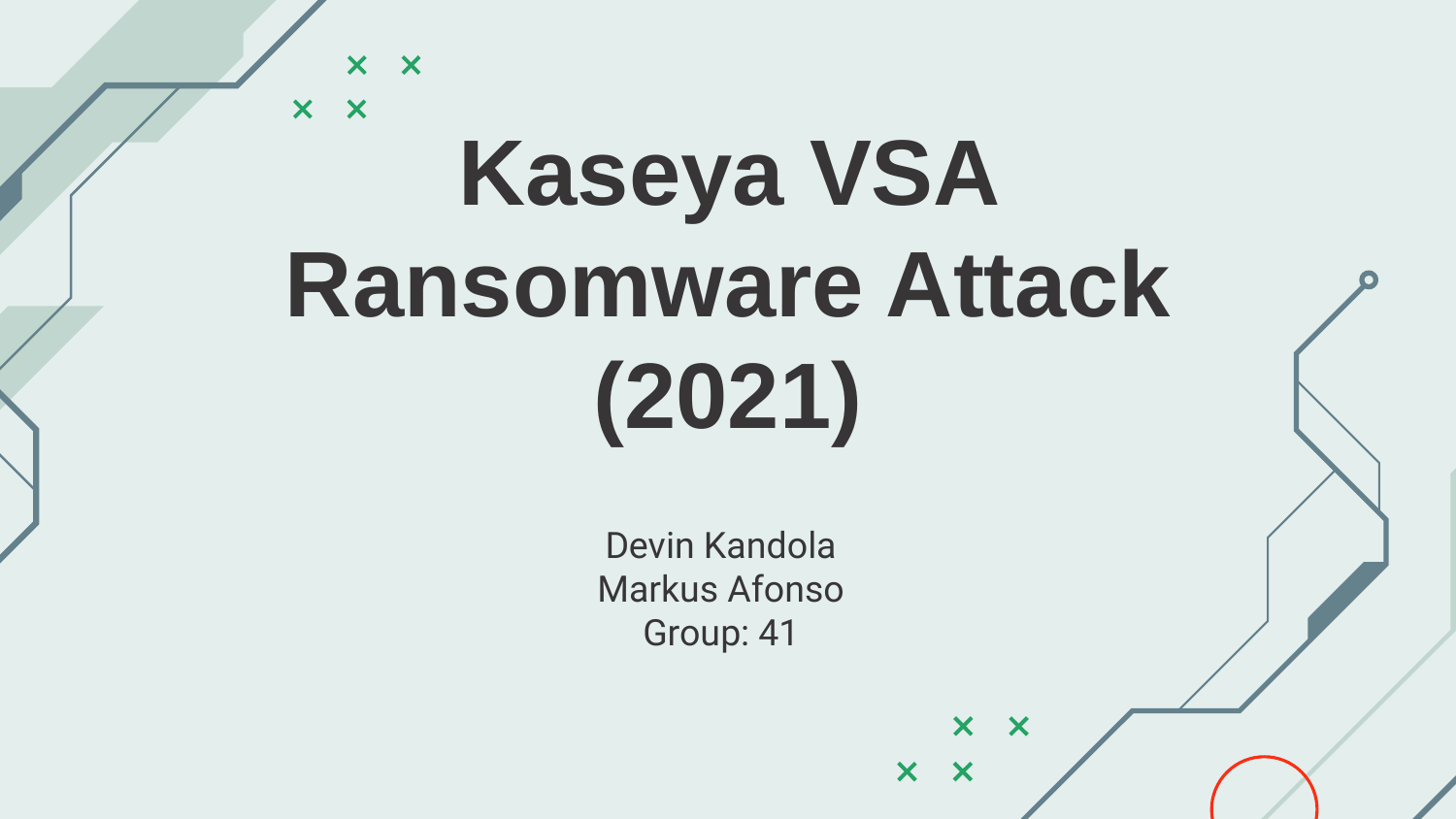

# Kaseya VSA Ransomware Attack (2021)

Devin Kandola
Markus Afonso
Group: 41